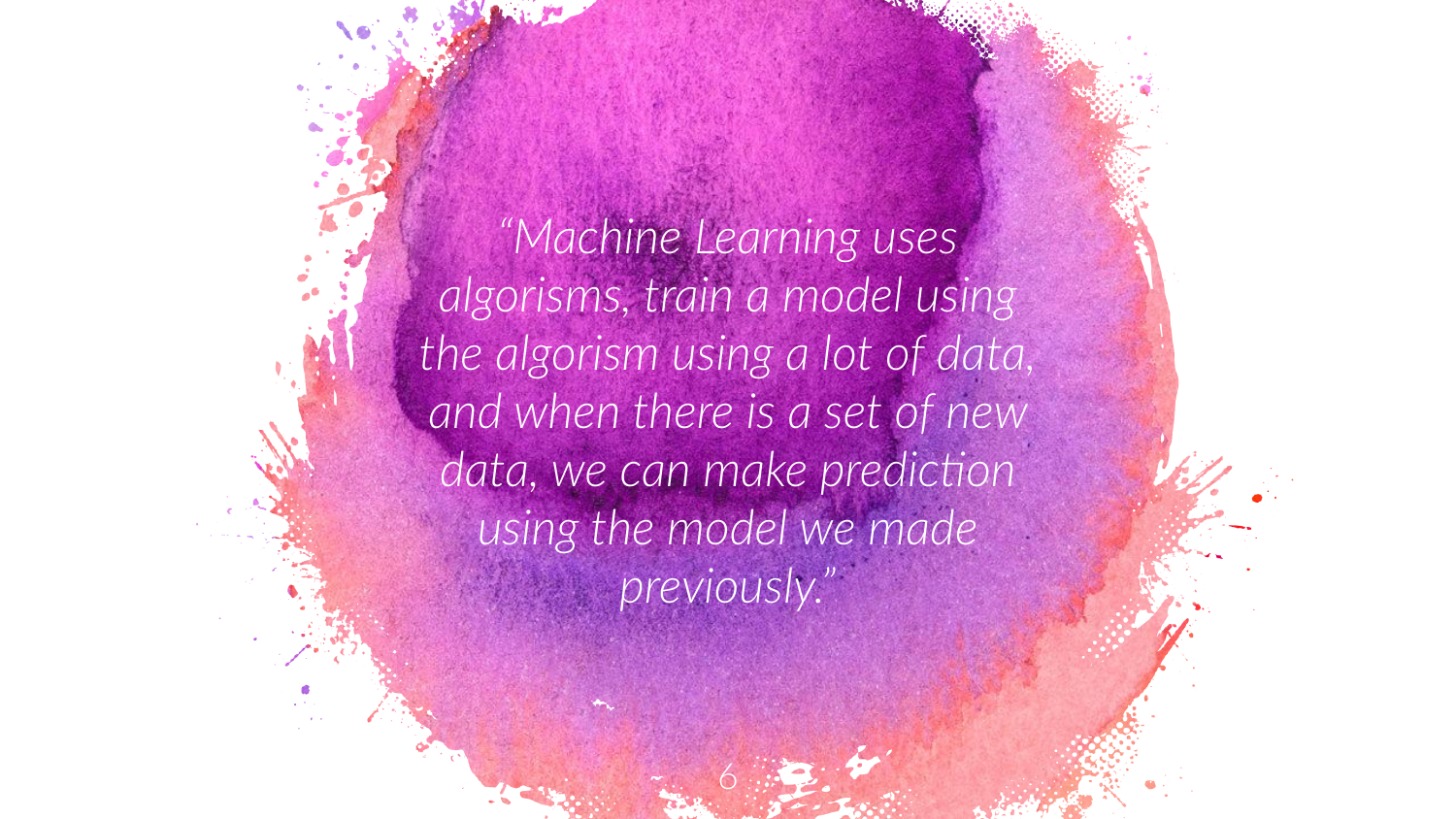

“Machine Learning uses algorisms, train a model using the algorism using a lot of data, and when there is a set of new data, we can make prediction using the model we made previously.”
6